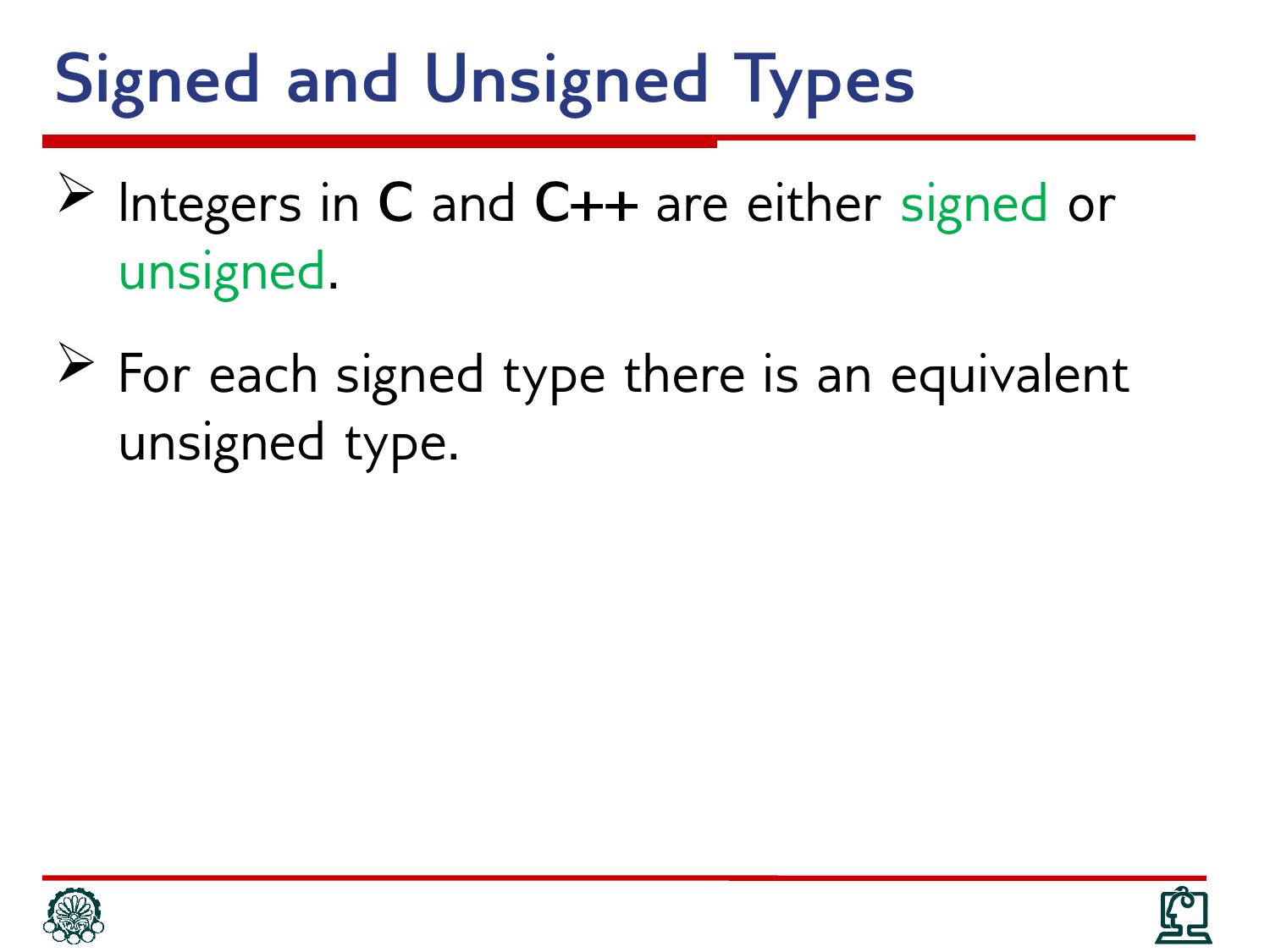

# Signed and Unsigned Types
Integers in C and C++ are either signed or unsigned.
For each signed type there is an equivalent unsigned type.